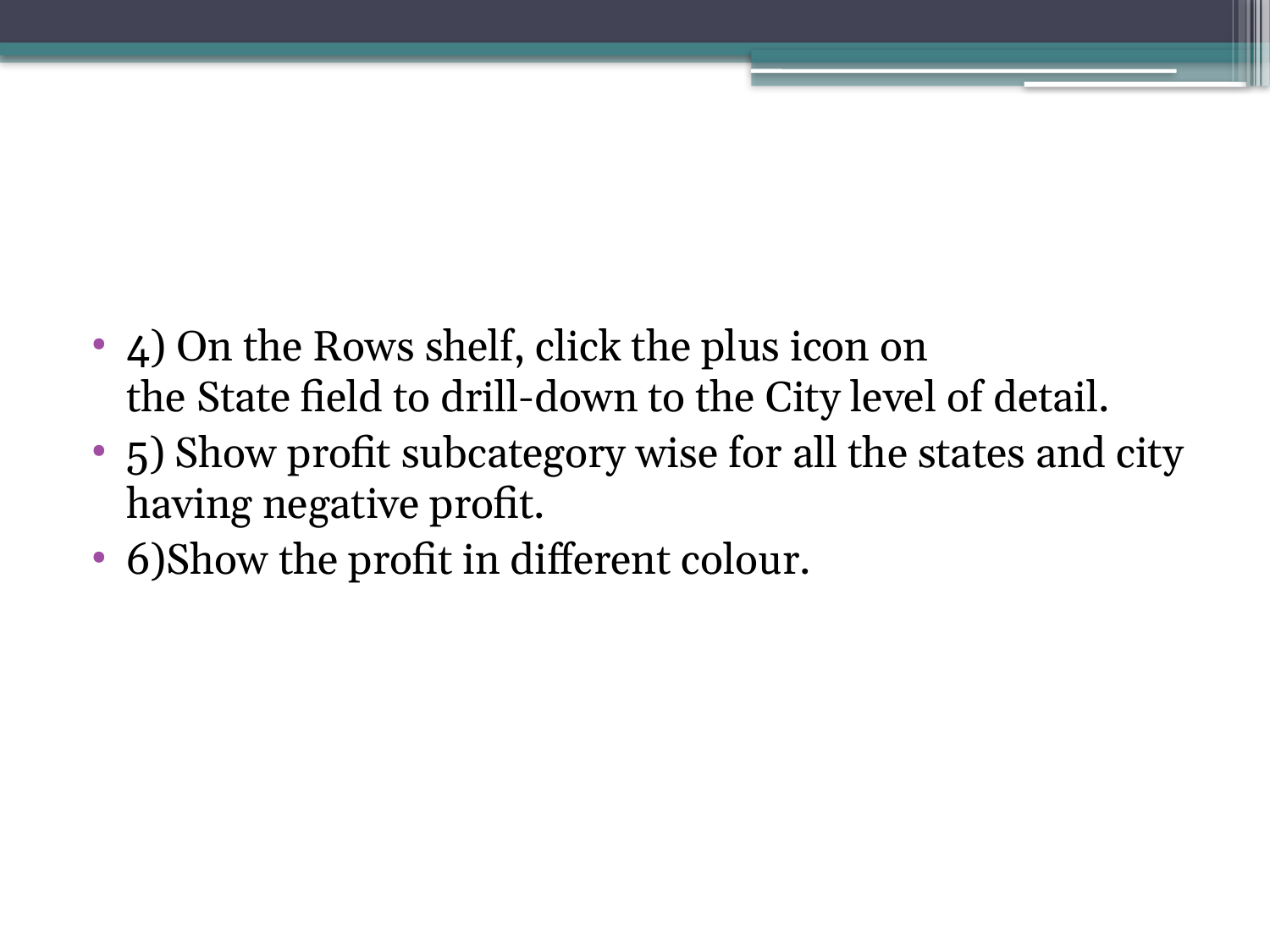

#
4) On the Rows shelf, click the plus icon on the State field to drill-down to the City level of detail.
5) Show profit subcategory wise for all the states and city having negative profit.
6)Show the profit in different colour.